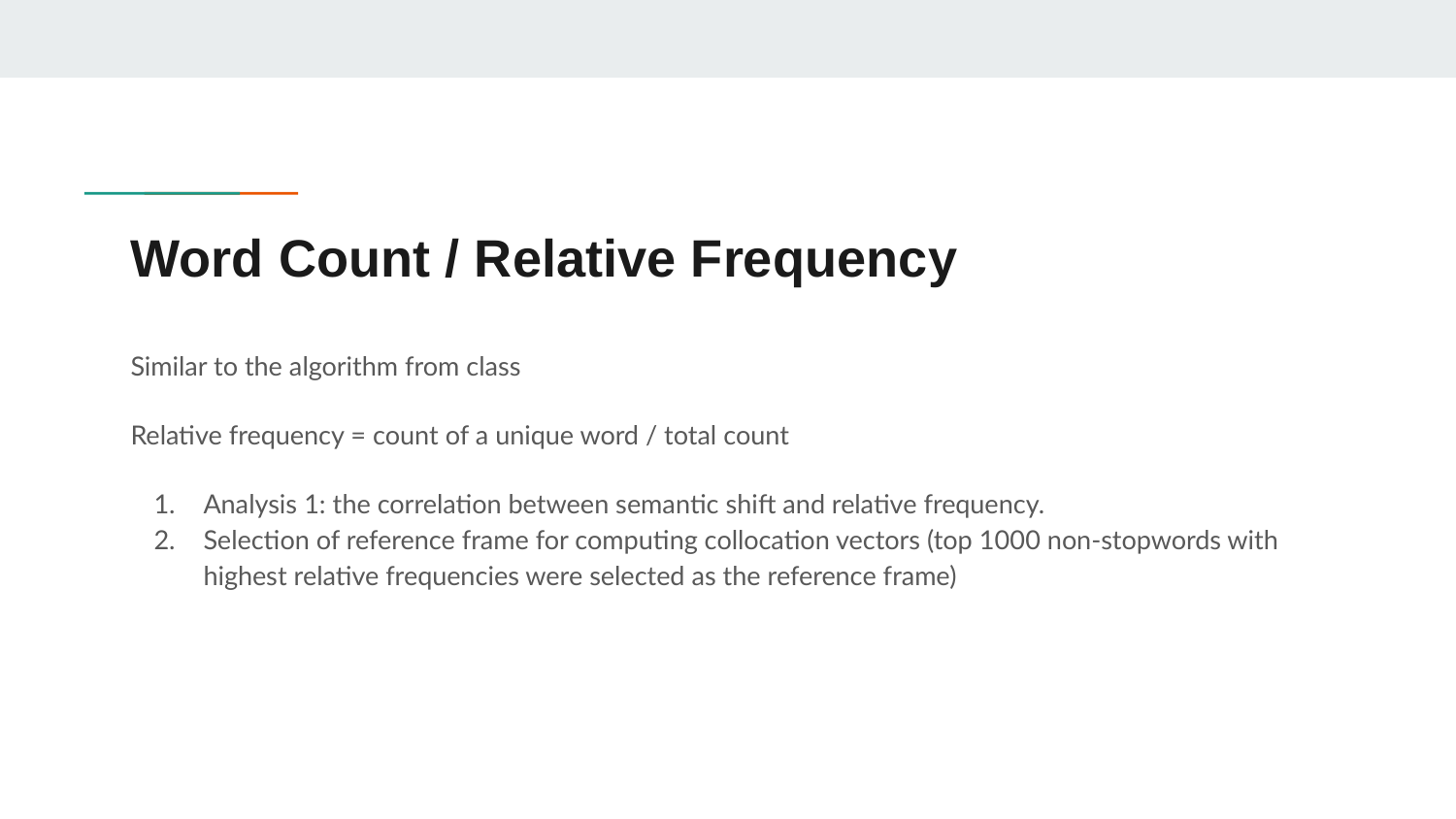

# Word Count / Relative Frequency
Similar to the algorithm from class
Relative frequency = count of a unique word / total count
Analysis 1: the correlation between semantic shift and relative frequency.
Selection of reference frame for computing collocation vectors (top 1000 non-stopwords with highest relative frequencies were selected as the reference frame)